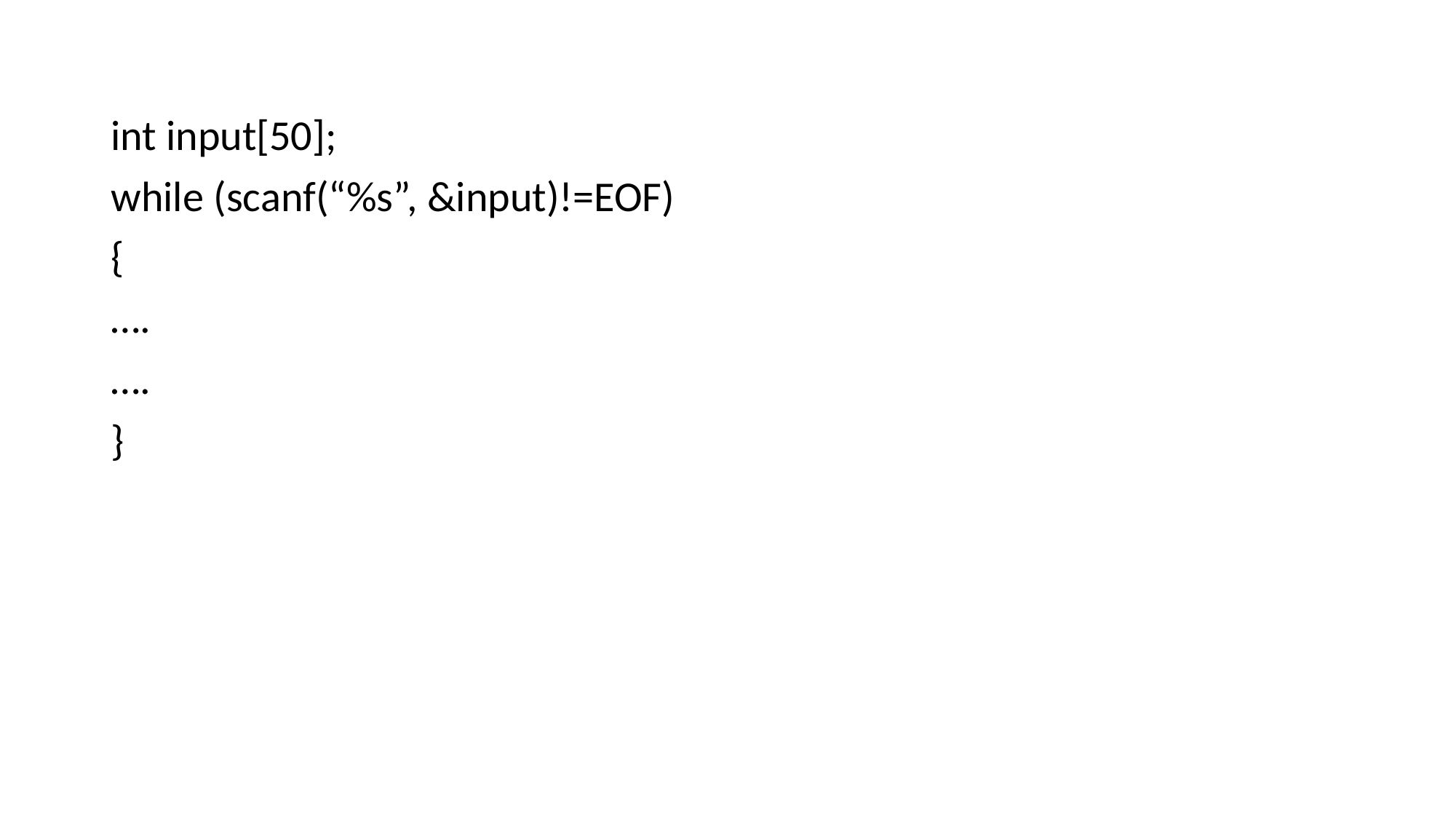

int input[50];
while (scanf(“%s”, &input)!=EOF)
{
….
….
}